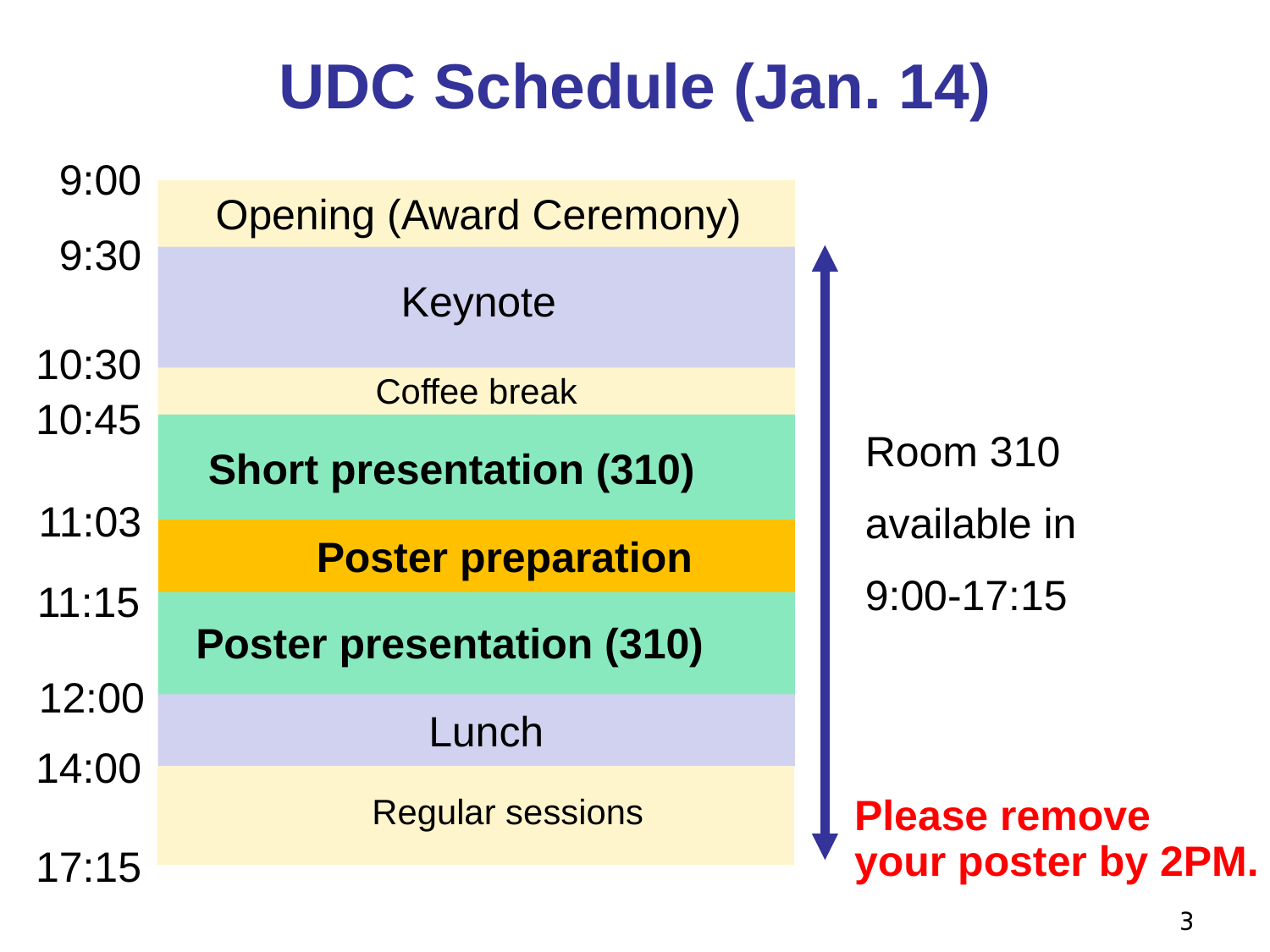

# UDC Schedule (Jan. 14)
9:00

Opening (Award Ceremony)
9:30

Keynote
10:30
Coffee break

10:45

Room 310
available in
9:00-17:15
Short presentation (310)
11:03

Poster preparation
11:15

Poster presentation (310)
12:00

Lunch
14:00

Regular sessions
Please remove
your poster by 2PM.
17:15
3